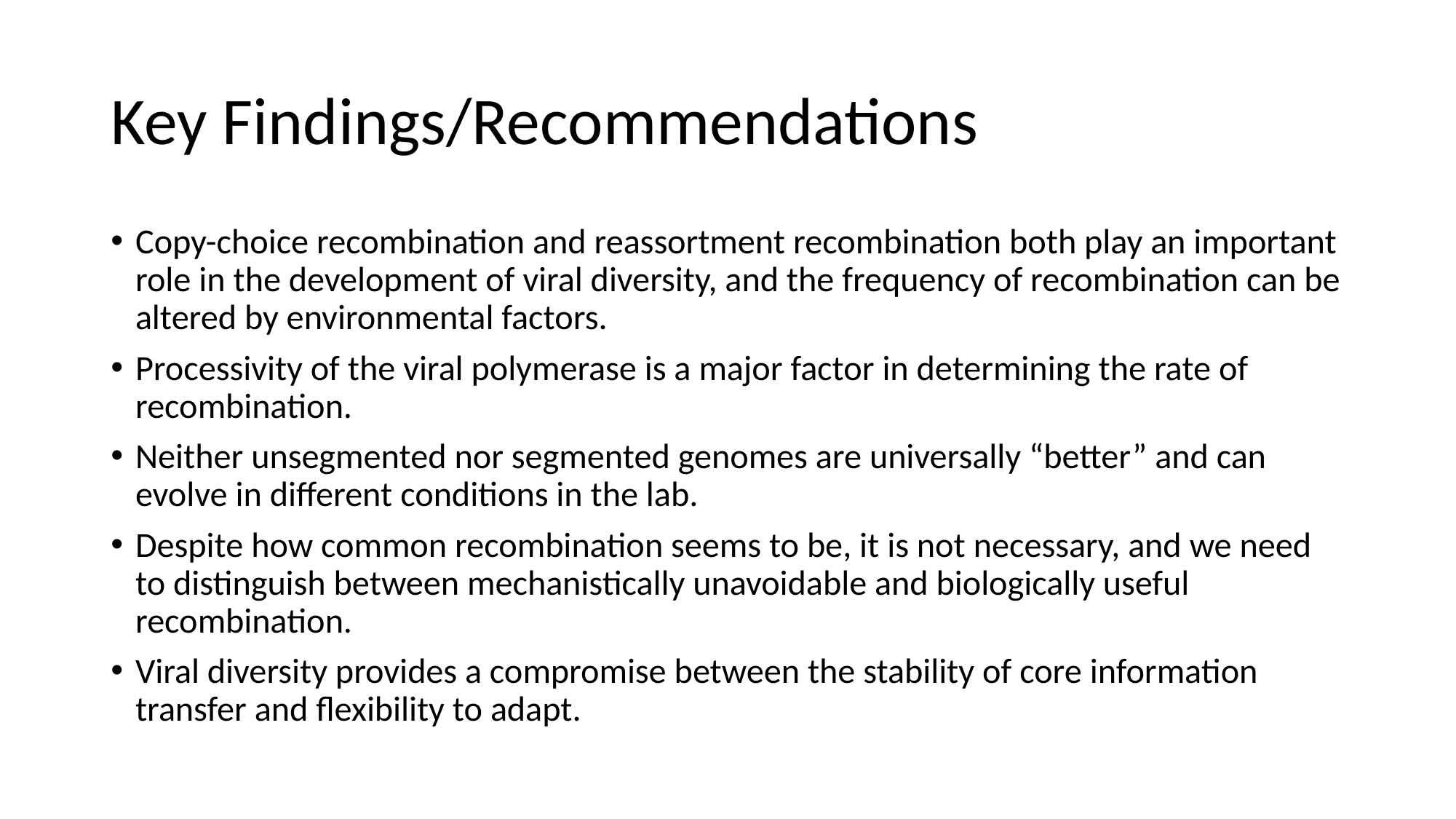

# Key Findings/Recommendations
Copy-choice recombination and reassortment recombination both play an important role in the development of viral diversity, and the frequency of recombination can be altered by environmental factors.
Processivity of the viral polymerase is a major factor in determining the rate of recombination.
Neither unsegmented nor segmented genomes are universally “better” and can evolve in different conditions in the lab.
Despite how common recombination seems to be, it is not necessary, and we need to distinguish between mechanistically unavoidable and biologically useful recombination.
Viral diversity provides a compromise between the stability of core information transfer and flexibility to adapt.